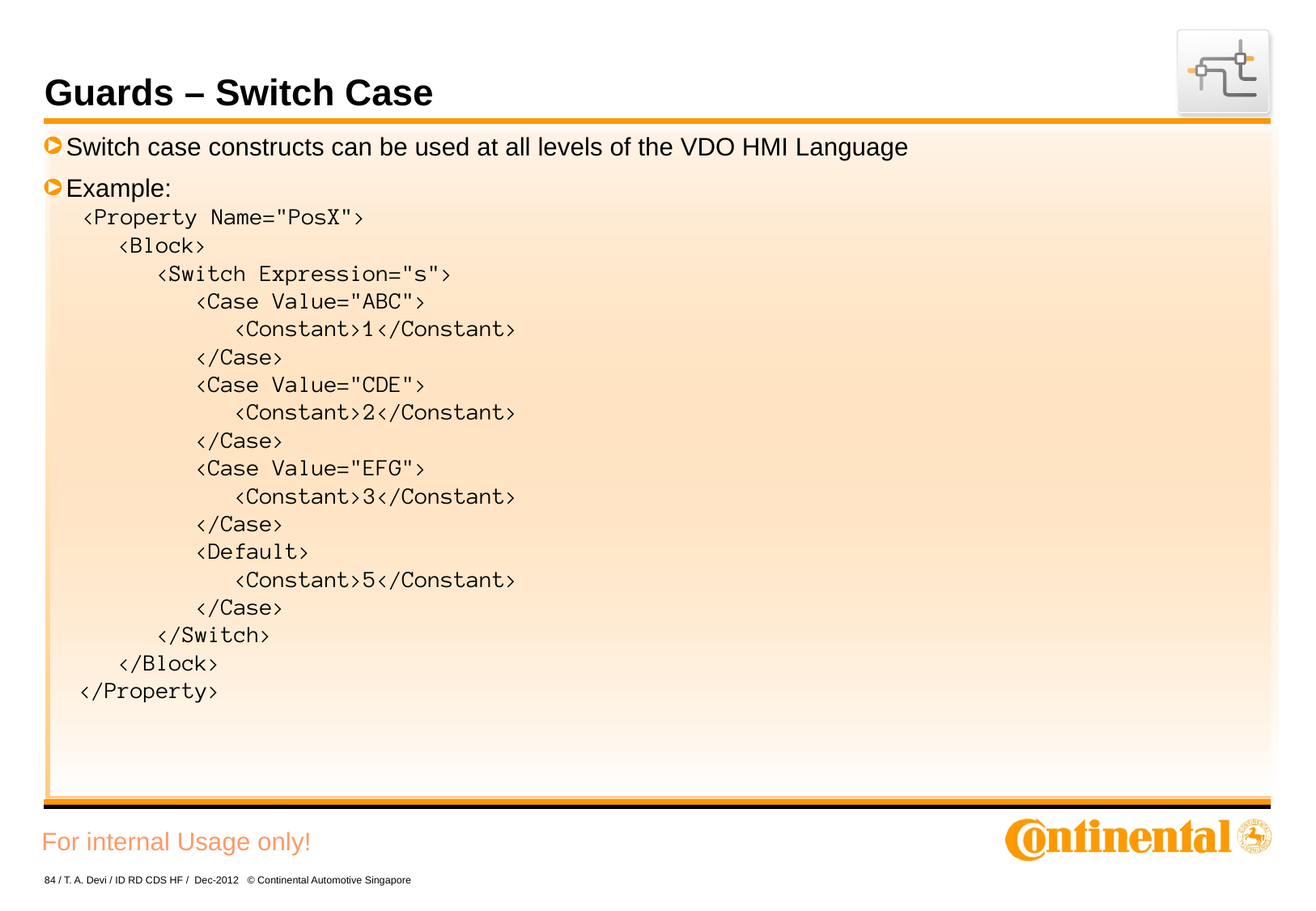

# Guards – Switch Case
Switch case constructs can be used at all levels of the VDO HMI Language
Example:
 <Property Name="PosX">
    <Block>
       <Switch Expression="s">
          <Case Value="ABC">
             <Constant>1</Constant>
          </Case>
          <Case Value="CDE">
             <Constant>2</Constant>
          </Case>
          <Case Value="EFG">
             <Constant>3</Constant>
          </Case>
          <Default>
             <Constant>5</Constant>
          </Case>
       </Switch>
    </Block>
 </Property>
84 / T. A. Devi / ID RD CDS HF /  Dec-2012   © Continental Automotive Singapore